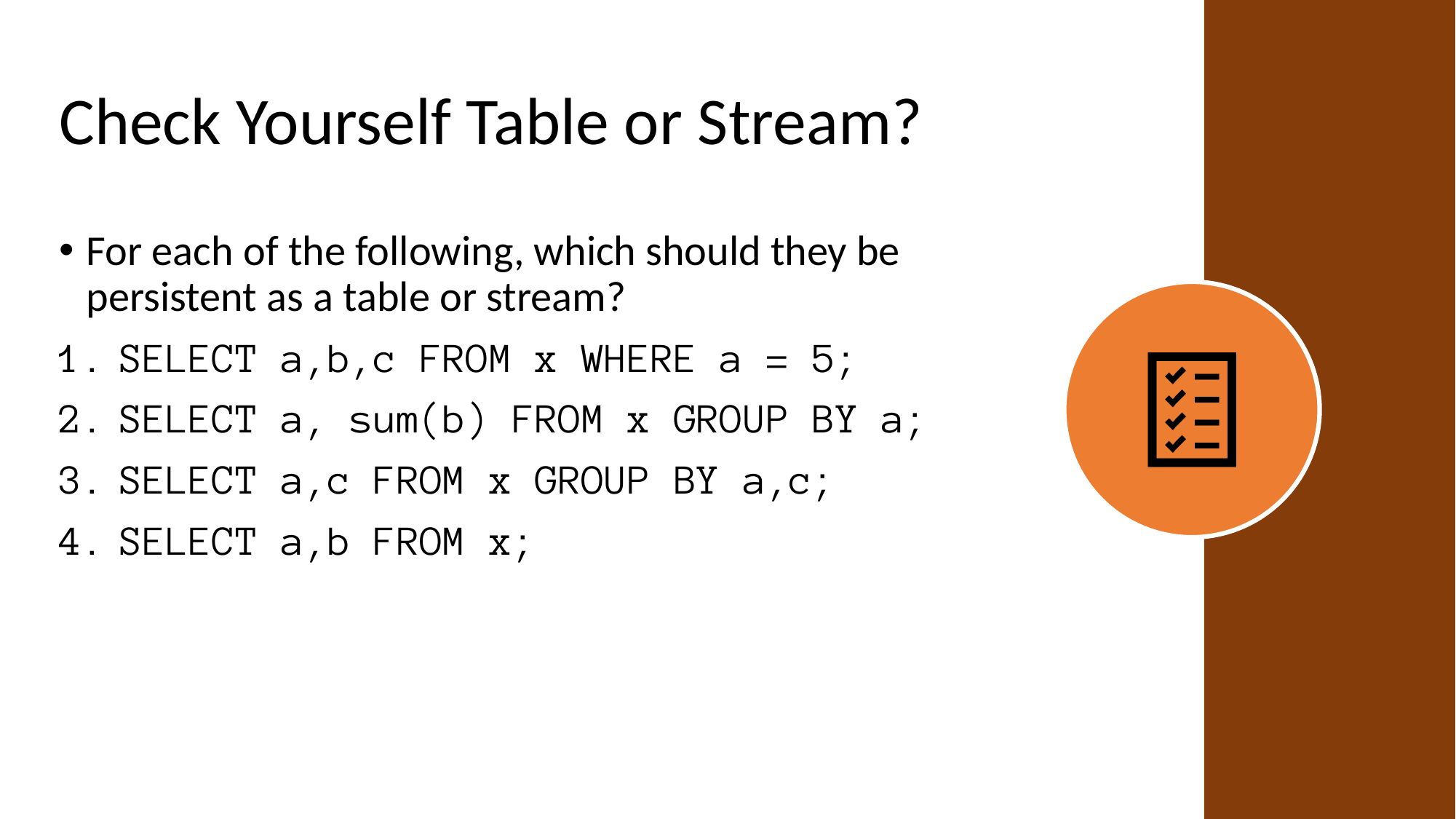

# Check Yourself Table or Stream?
For each of the following, which should they be persistent as a table or stream?
SELECT a,b,c FROM x WHERE a = 5;
SELECT a, sum(b) FROM x GROUP BY a;
SELECT a,c FROM x GROUP BY a,c;
SELECT a,b FROM x;